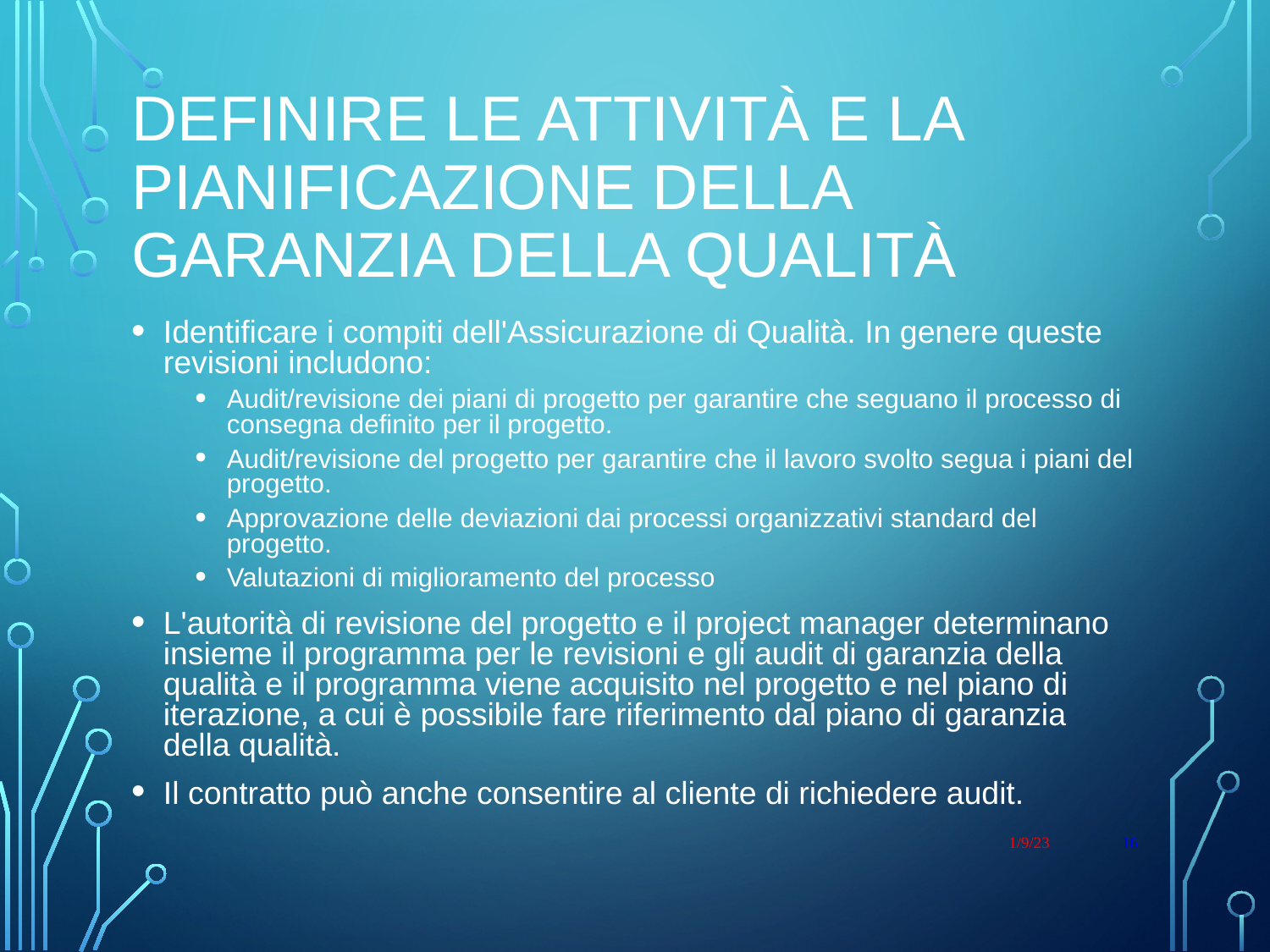

# Definire le attività e la pianificazione della garanzia della qualità
Identificare i compiti dell'Assicurazione di Qualità. In genere queste revisioni includono:
Audit/revisione dei piani di progetto per garantire che seguano il processo di consegna definito per il progetto.
Audit/revisione del progetto per garantire che il lavoro svolto segua i piani del progetto.
Approvazione delle deviazioni dai processi organizzativi standard del progetto.
Valutazioni di miglioramento del processo
L'autorità di revisione del progetto e il project manager determinano insieme il programma per le revisioni e gli audit di garanzia della qualità e il programma viene acquisito nel progetto e nel piano di iterazione, a cui è possibile fare riferimento dal piano di garanzia della qualità.
Il contratto può anche consentire al cliente di richiedere audit.
1/9/23
16